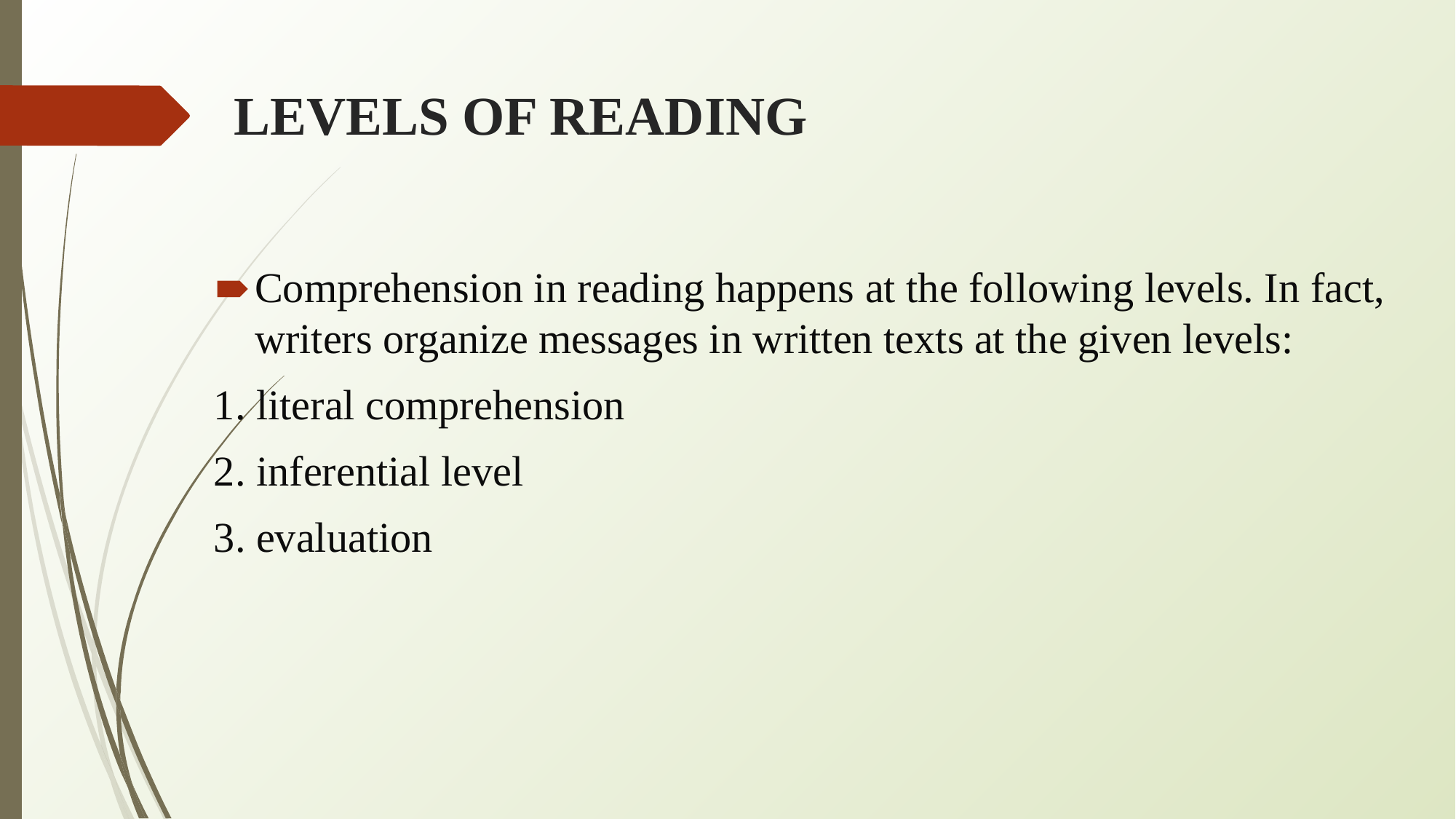

# LEVELS OF READING
Comprehension in reading happens at the following levels. In fact, writers organize messages in written texts at the given levels:
1. literal comprehension
2. inferential level
3. evaluation